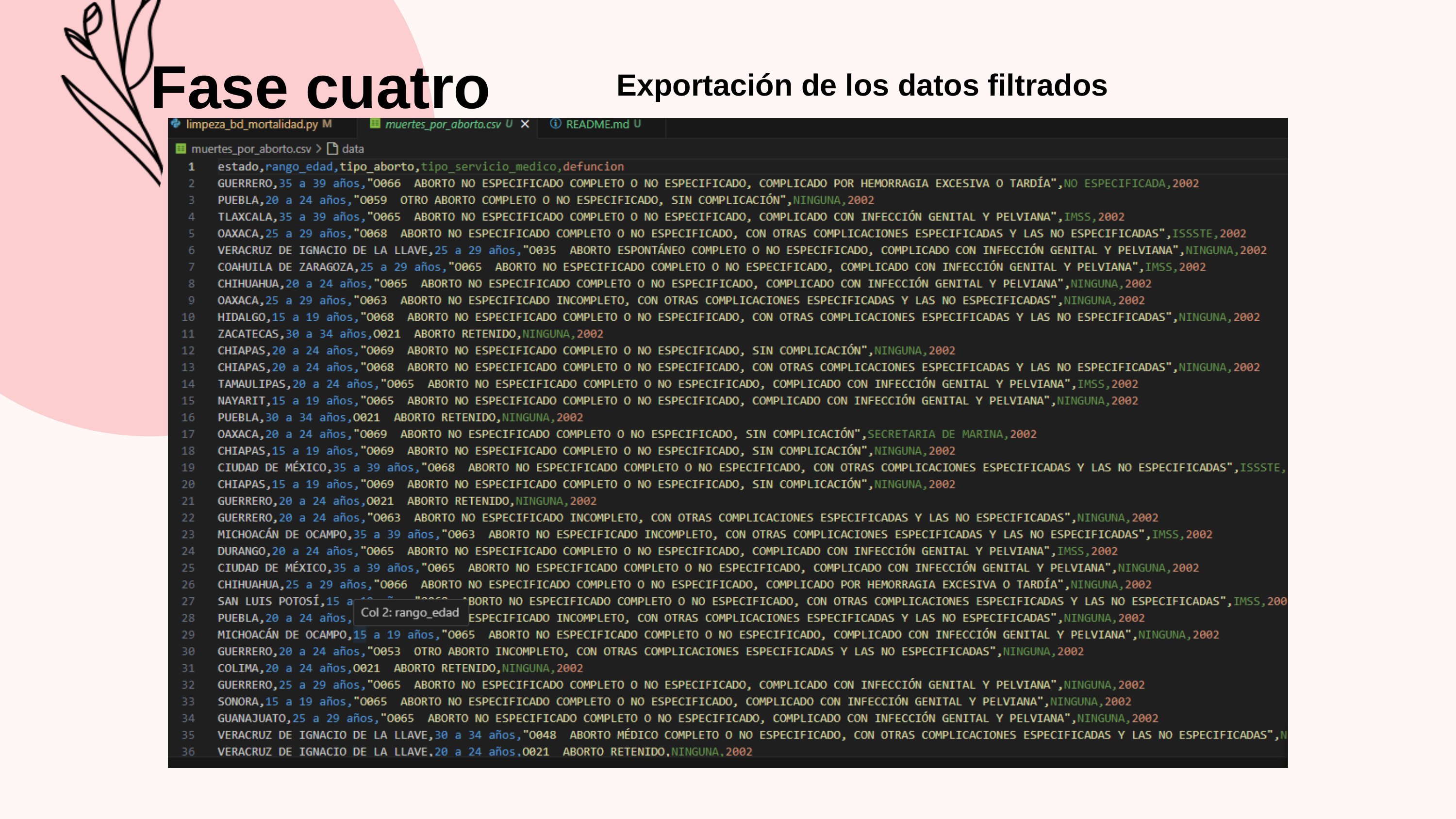

Fase cuatro
Exportación de los datos filtrados